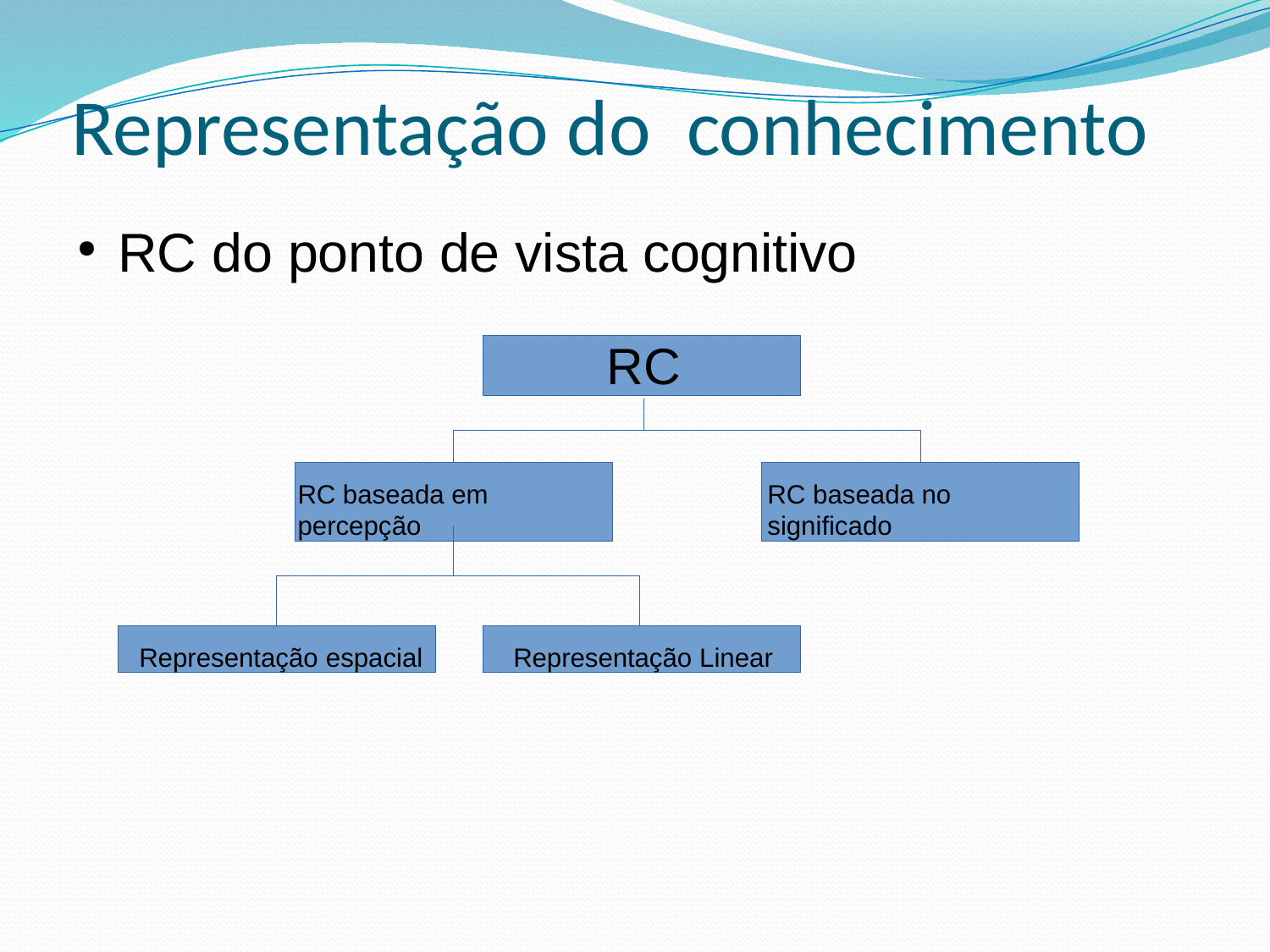

# Representação do  conhecimento
RC do ponto de vista cognitivo

RC

RC baseada em percepção

RC baseada no significado

Representação espacial

Representação Linear